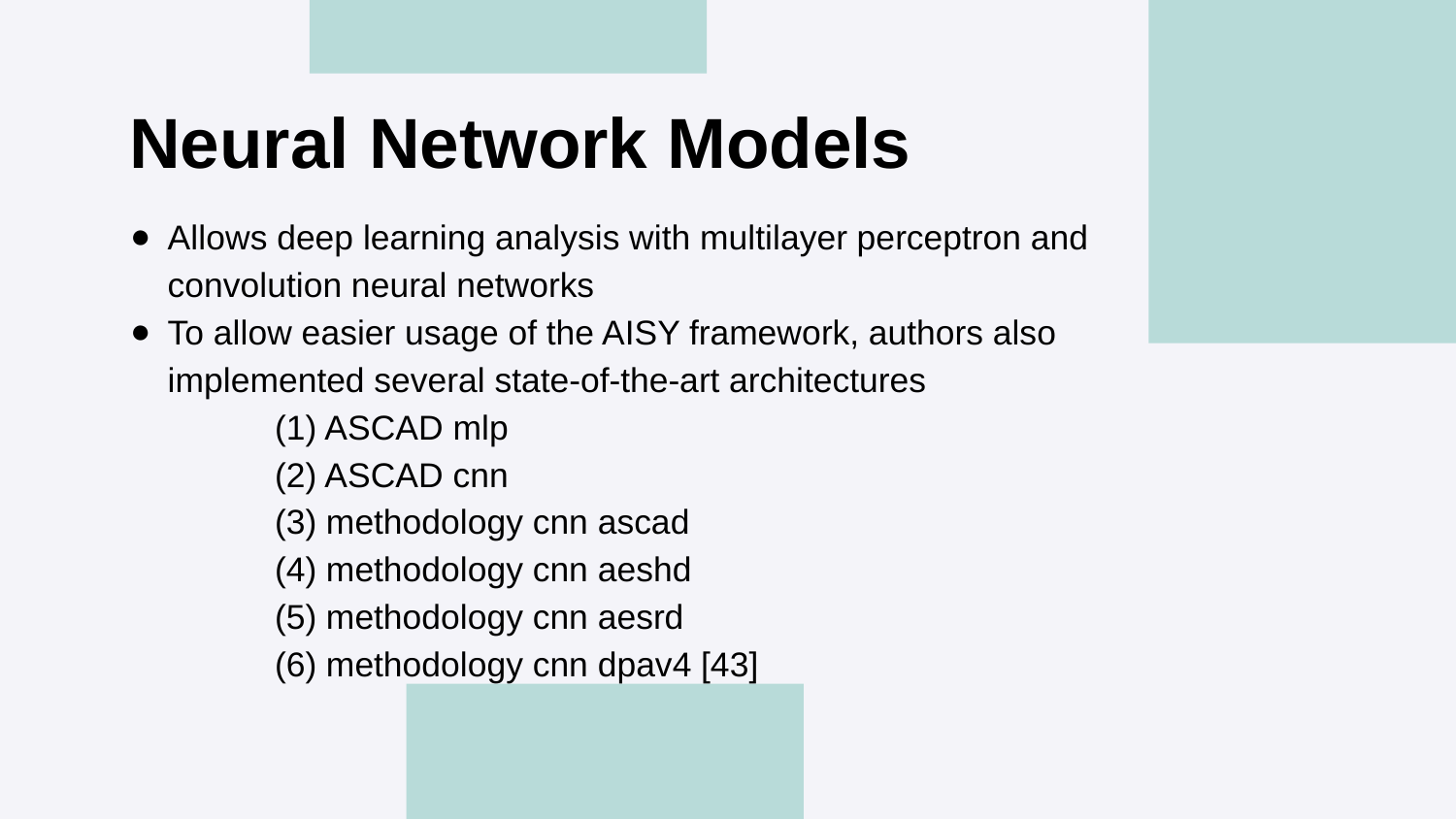

# Neural Network Models

Allows deep learning analysis with multilayer perceptron and convolution neural networks
To allow easier usage of the AISY framework, authors also implemented several state-of-the-art architectures
(1) ASCAD mlp
(2) ASCAD cnn
(3) methodology cnn ascad
(4) methodology cnn aeshd
(5) methodology cnn aesrd
(6) methodology cnn dpav4 [43]